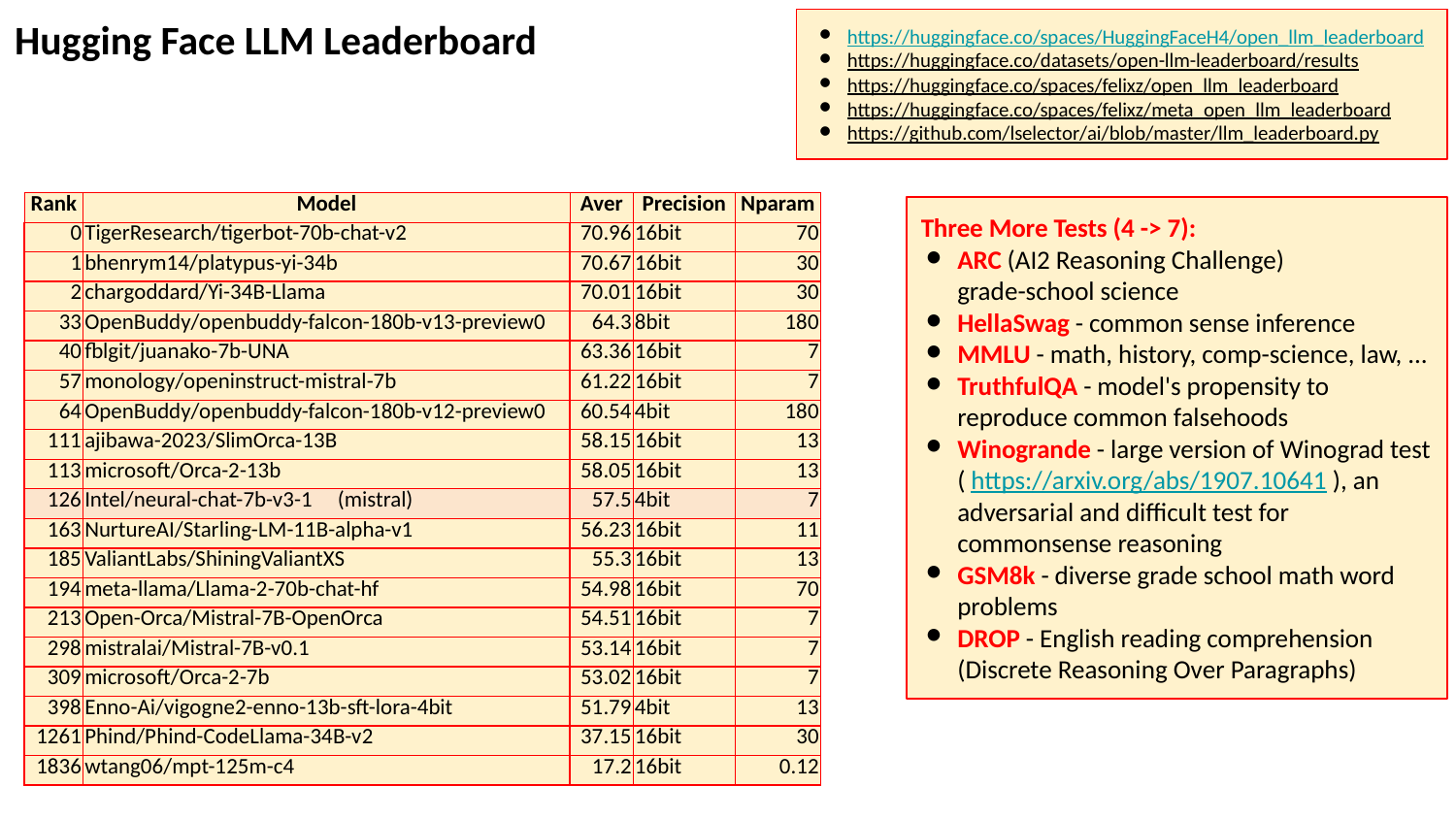

Hugging Face LLM Leaderboard
https://huggingface.co/spaces/HuggingFaceH4/open_llm_leaderboard
https://huggingface.co/datasets/open-llm-leaderboard/results
https://huggingface.co/spaces/felixz/open_llm_leaderboard
https://huggingface.co/spaces/felixz/meta_open_llm_leaderboard
https://github.com/lselector/ai/blob/master/llm_leaderboard.py
| Rank | Model | Aver | Precision | Nparam |
| --- | --- | --- | --- | --- |
| 0 | TigerResearch/tigerbot-70b-chat-v2 | 70.96 | 16bit | 70 |
| 1 | bhenrym14/platypus-yi-34b | 70.67 | 16bit | 30 |
| 2 | chargoddard/Yi-34B-Llama | 70.01 | 16bit | 30 |
| 33 | OpenBuddy/openbuddy-falcon-180b-v13-preview0 | 64.3 | 8bit | 180 |
| 40 | fblgit/juanako-7b-UNA | 63.36 | 16bit | 7 |
| 57 | monology/openinstruct-mistral-7b | 61.22 | 16bit | 7 |
| 64 | OpenBuddy/openbuddy-falcon-180b-v12-preview0 | 60.54 | 4bit | 180 |
| 111 | ajibawa-2023/SlimOrca-13B | 58.15 | 16bit | 13 |
| 113 | microsoft/Orca-2-13b | 58.05 | 16bit | 13 |
| 126 | Intel/neural-chat-7b-v3-1 (mistral) | 57.5 | 4bit | 7 |
| 163 | NurtureAI/Starling-LM-11B-alpha-v1 | 56.23 | 16bit | 11 |
| 185 | ValiantLabs/ShiningValiantXS | 55.3 | 16bit | 13 |
| 194 | meta-llama/Llama-2-70b-chat-hf | 54.98 | 16bit | 70 |
| 213 | Open-Orca/Mistral-7B-OpenOrca | 54.51 | 16bit | 7 |
| 298 | mistralai/Mistral-7B-v0.1 | 53.14 | 16bit | 7 |
| 309 | microsoft/Orca-2-7b | 53.02 | 16bit | 7 |
| 398 | Enno-Ai/vigogne2-enno-13b-sft-lora-4bit | 51.79 | 4bit | 13 |
| 1261 | Phind/Phind-CodeLlama-34B-v2 | 37.15 | 16bit | 30 |
| 1836 | wtang06/mpt-125m-c4 | 17.2 | 16bit | 0.12 |
Three More Tests (4 -> 7):
ARC (AI2 Reasoning Challenge)
grade-school science
HellaSwag - common sense inference
MMLU - math, history, comp-science, law, ...
TruthfulQA - model's propensity to reproduce common falsehoods
Winogrande - large version of Winograd test ( https://arxiv.org/abs/1907.10641 ), an adversarial and difficult test for commonsense reasoning
GSM8k - diverse grade school math word problems
DROP - English reading comprehension (Discrete Reasoning Over Paragraphs)